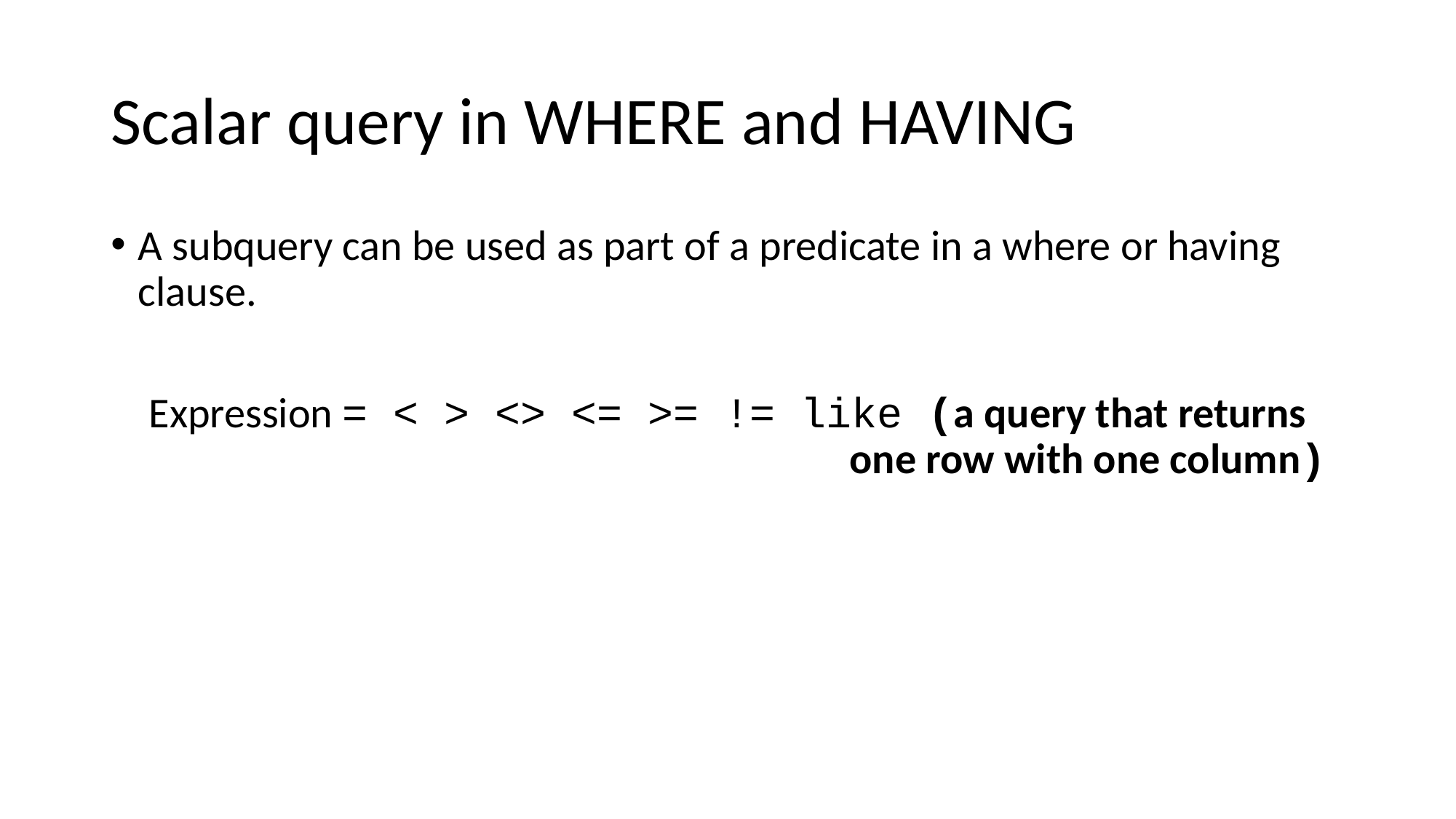

# Scalar query in WHERE and HAVING
A subquery can be used as part of a predicate in a where or having clause.

Expression = < > <> <= >= != like (a query that returns                  one row with one column)